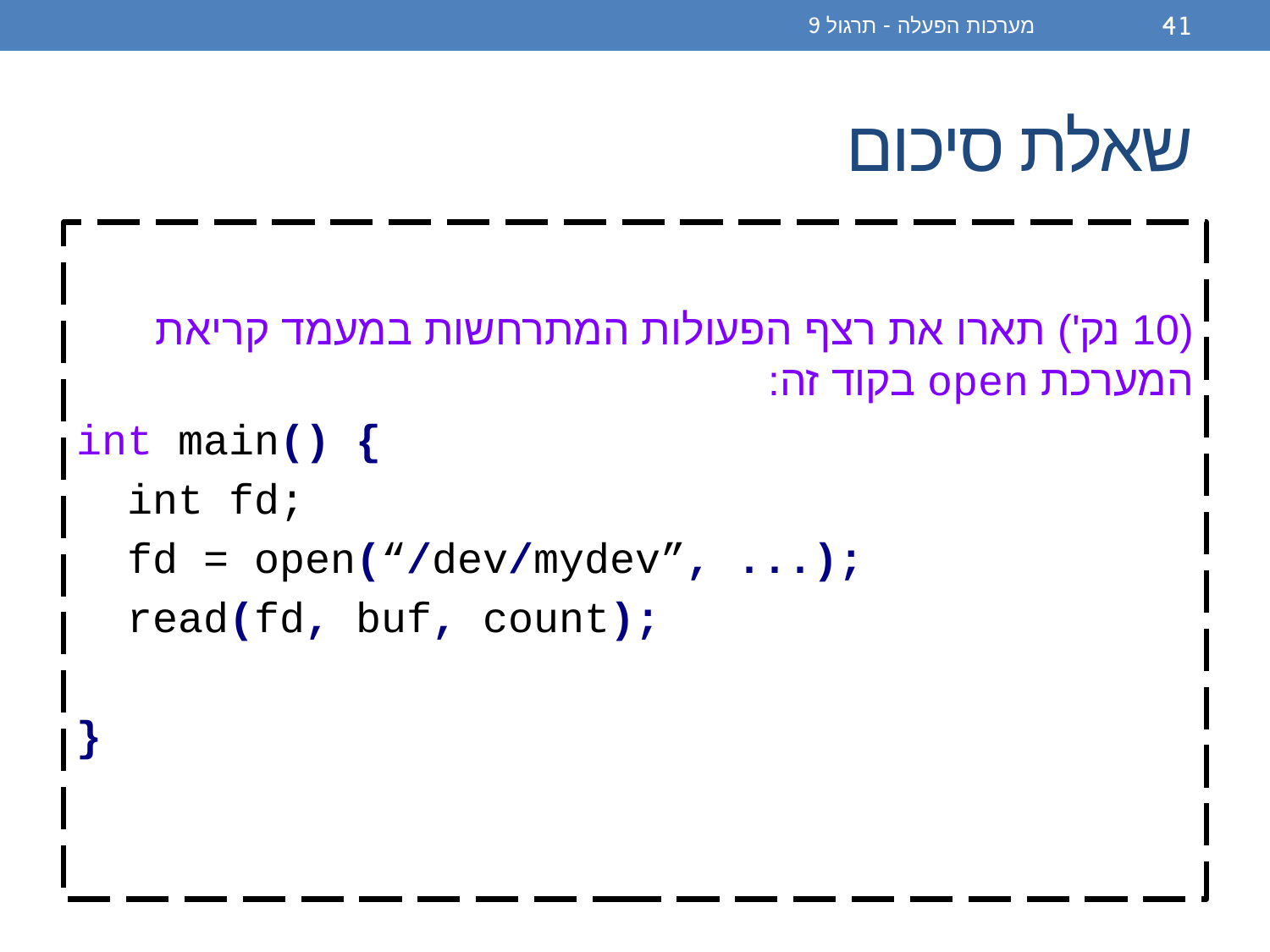

מערכות הפעלה - תרגול 9
41
# שאלת סיכום
(10 נק') תארו את רצף הפעולות המתרחשות במעמד קריאת המערכת open בקוד זה:
int main() {
  int fd;
  fd = open(“/dev/mydev”, ...);
  read(fd, buf, count);
  ...
}